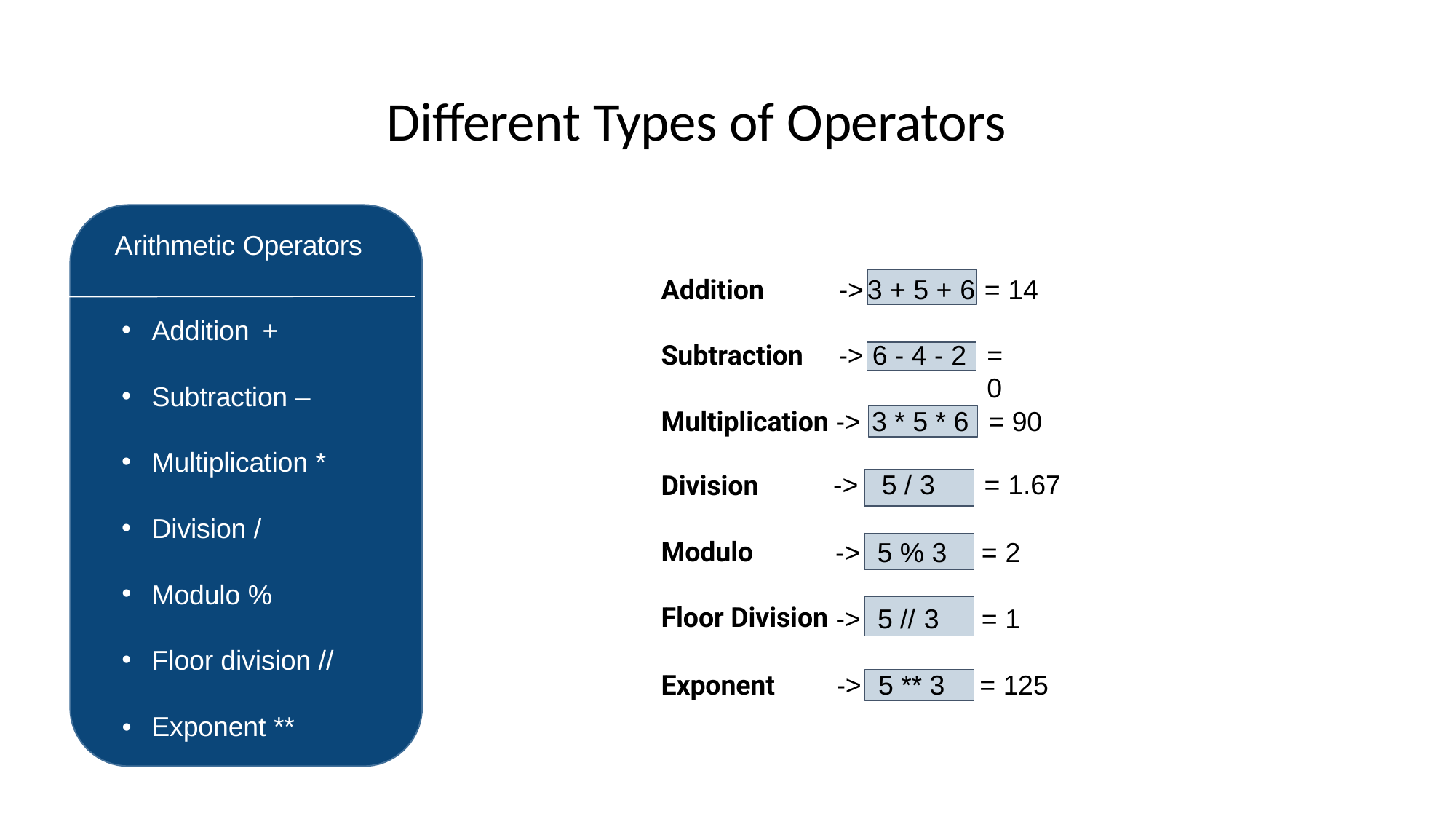

# Different Types of Operators

Arithmetic Operators
3 + 5 + 6
Addition
->
= 14

Addition +
= 0
Subtraction	->

Multiplication ->
6 - 4 - 2
Subtraction –
= 90
3 * 5 * 6
Multiplication *

Division /

Modulo %

Floor division //
| Division | -> | 5 / 3 | = 1.67 |
| --- | --- | --- | --- |
|  |  |  |  |
| Modulo | -> | 5 % 3 | = 2 |
|  |  |  |  |
| Floor Division | -> | 5 // 3 | = 1 |
Exponent
->
= 125
5 ** 3
•
Exponent **